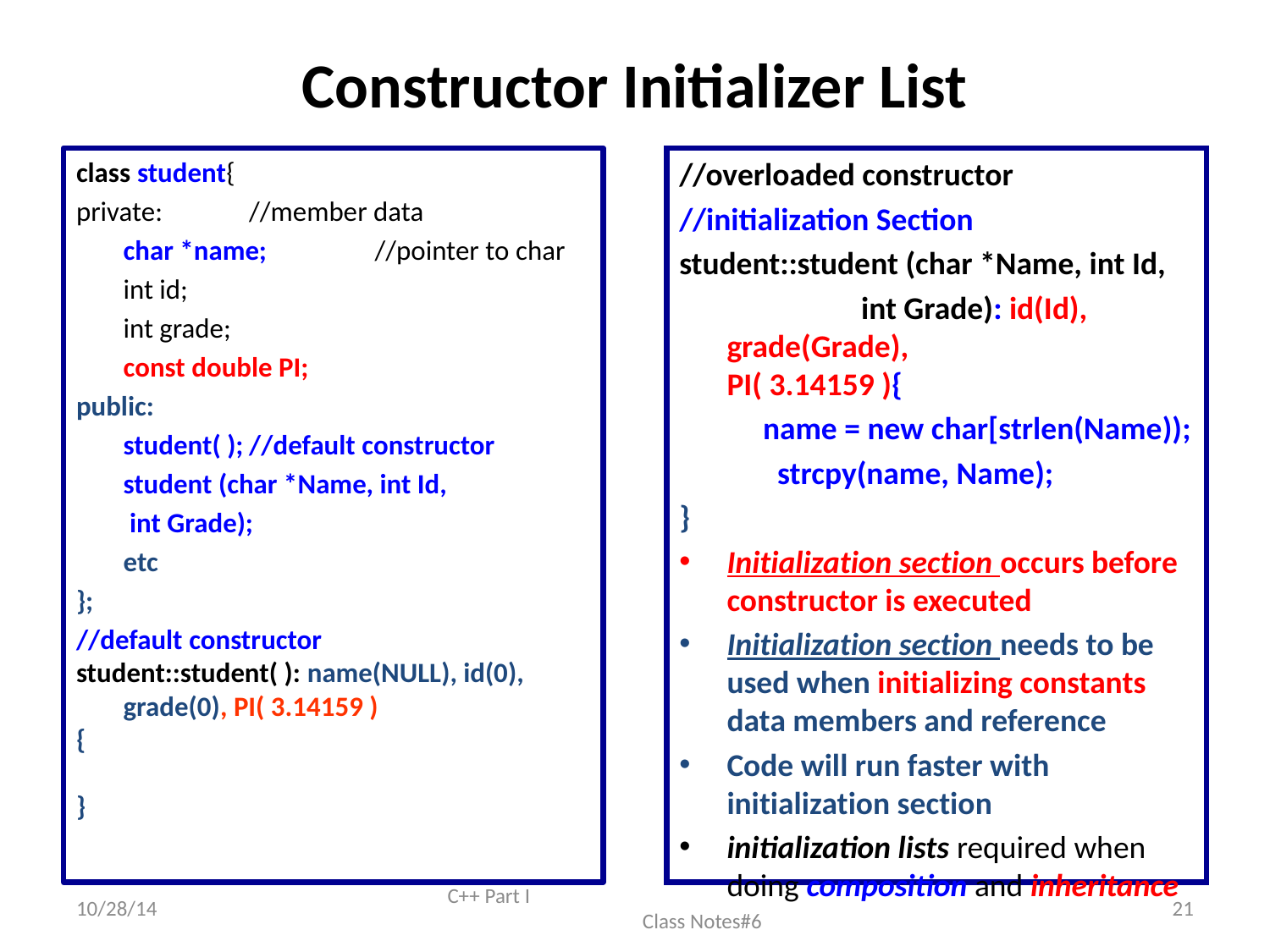

# Constructor Initializer List
class student{
private:							//member data
		char *name;	//pointer to char
		int id;
		int grade;
		const double PI;
public:
		student( );	//default constructor
		student (char *Name, int Id,
					 int Grade);
			etc
};
//default constructor
student::student( ): name(NULL), id(0), grade(0), PI( 3.14159 )
{

}
//overloaded constructor
//initialization Section
student::student (char *Name, int Id,
		 int Grade): id(Id), grade(Grade),   		   PI( 3.14159 ){
	     name = new char[strlen(Name));
	       strcpy(name, Name);
}
Initialization section occurs before constructor is executed
Initialization section needs to be used when initializing constants data members and reference
Code will run faster with initialization section
initialization lists required when doing composition and inheritance

10/28/14
C++ Part I                                                                                         Class Notes#6
21